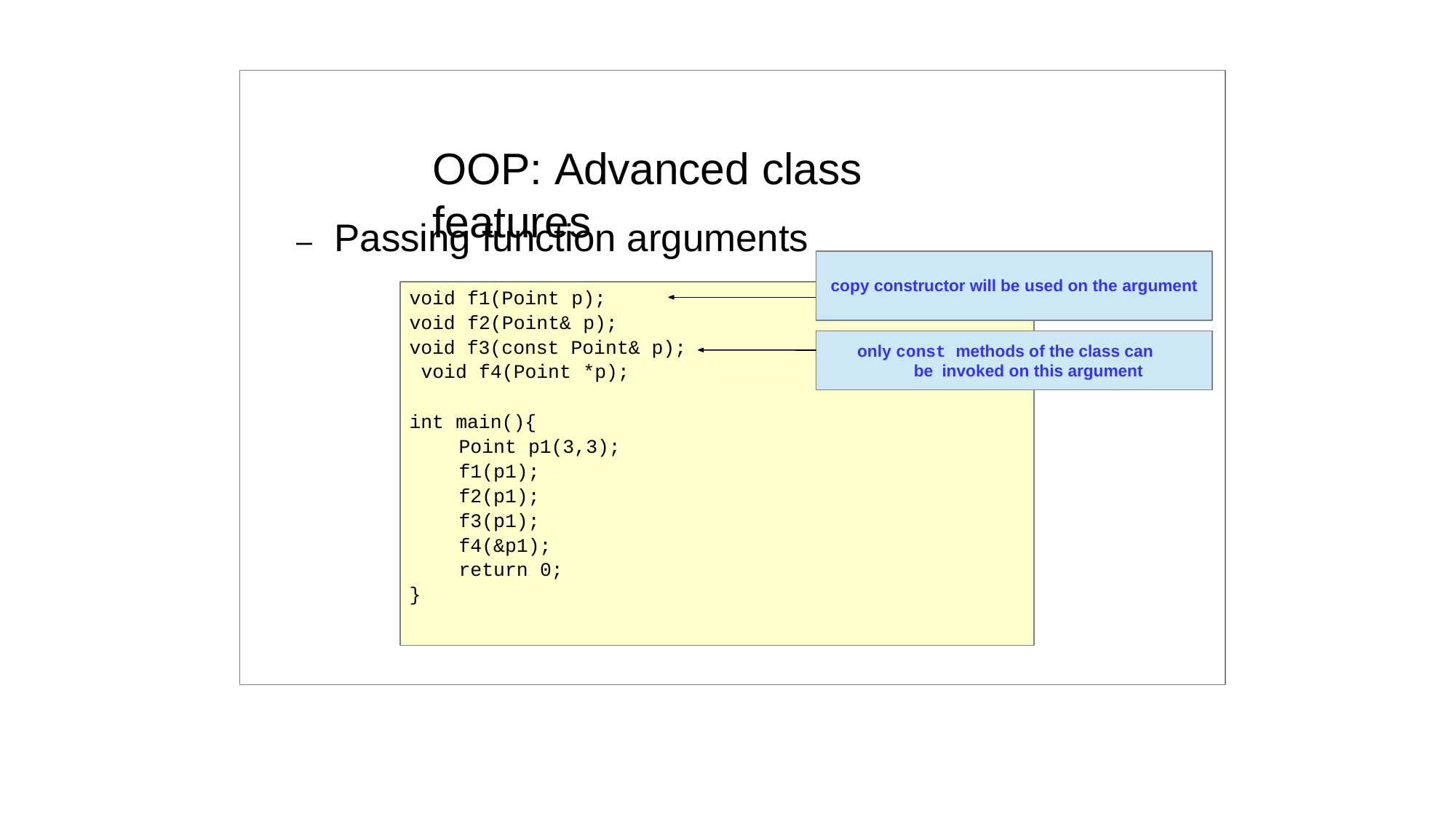

# OOP: Advanced class features
–	Passing function arguments

copy constructor will be used on the argument

void f1(Point p);

void f2(Point& p);
void f3(const Point& p);  void f4(Point *p);
only const methods of the class can be  invoked on this argument

int main(){
Point p1(3,3);
f1(p1);
f2(p1);
f3(p1);
f4(&p1);  return 0;
}